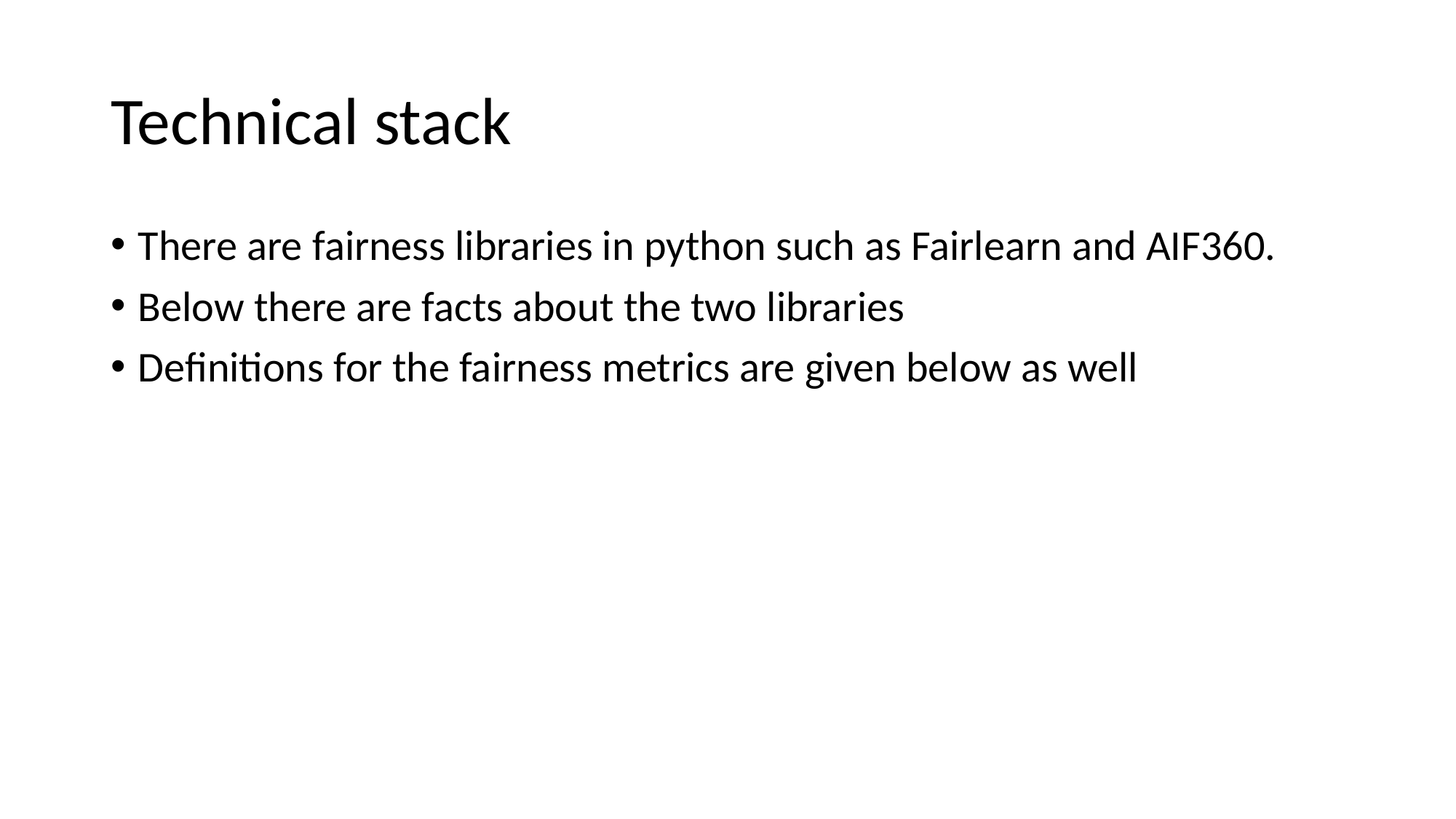

# Technical stack
There are fairness libraries in python such as Fairlearn and AIF360.
Below there are facts about the two libraries
Definitions for the fairness metrics are given below as well